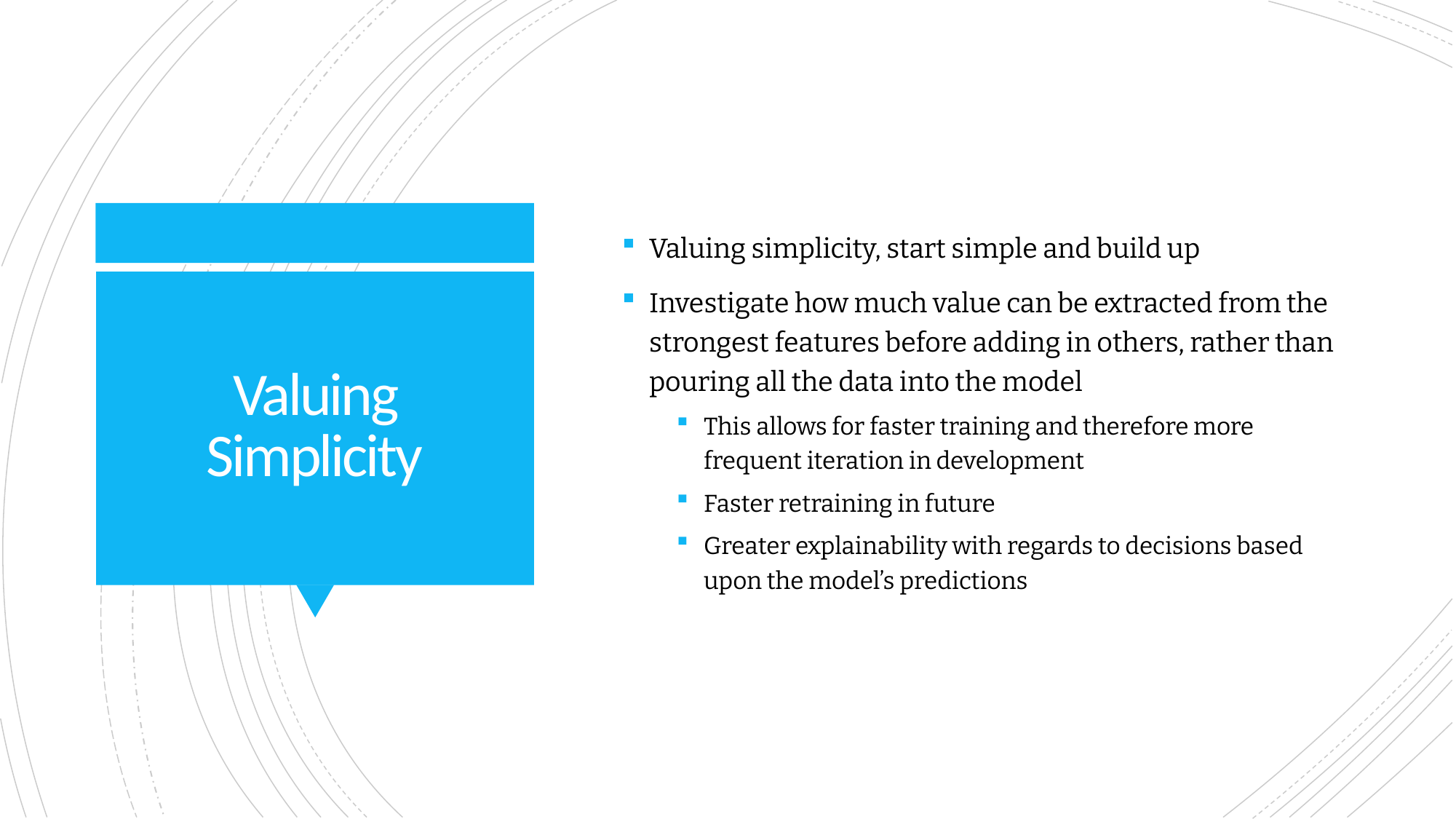

Valuing simplicity, start simple and build up
Investigate how much value can be extracted from the strongest features before adding in others, rather than pouring all the data into the model
This allows for faster training and therefore more frequent iteration in development
Faster retraining in future
Greater explainability with regards to decisions based upon the model’s predictions
# Valuing Simplicity